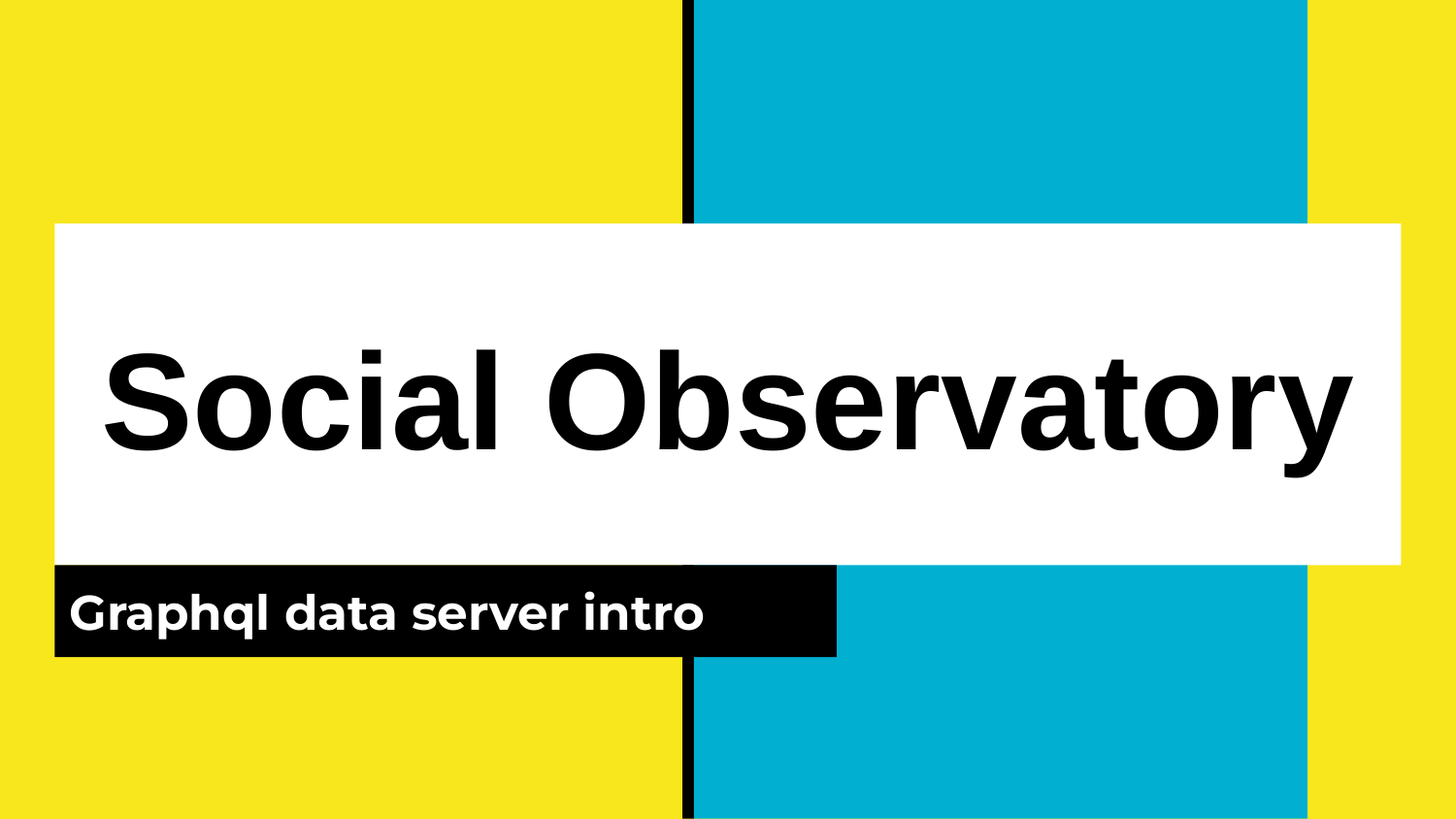

# Social Observatory
Graphql data server intro